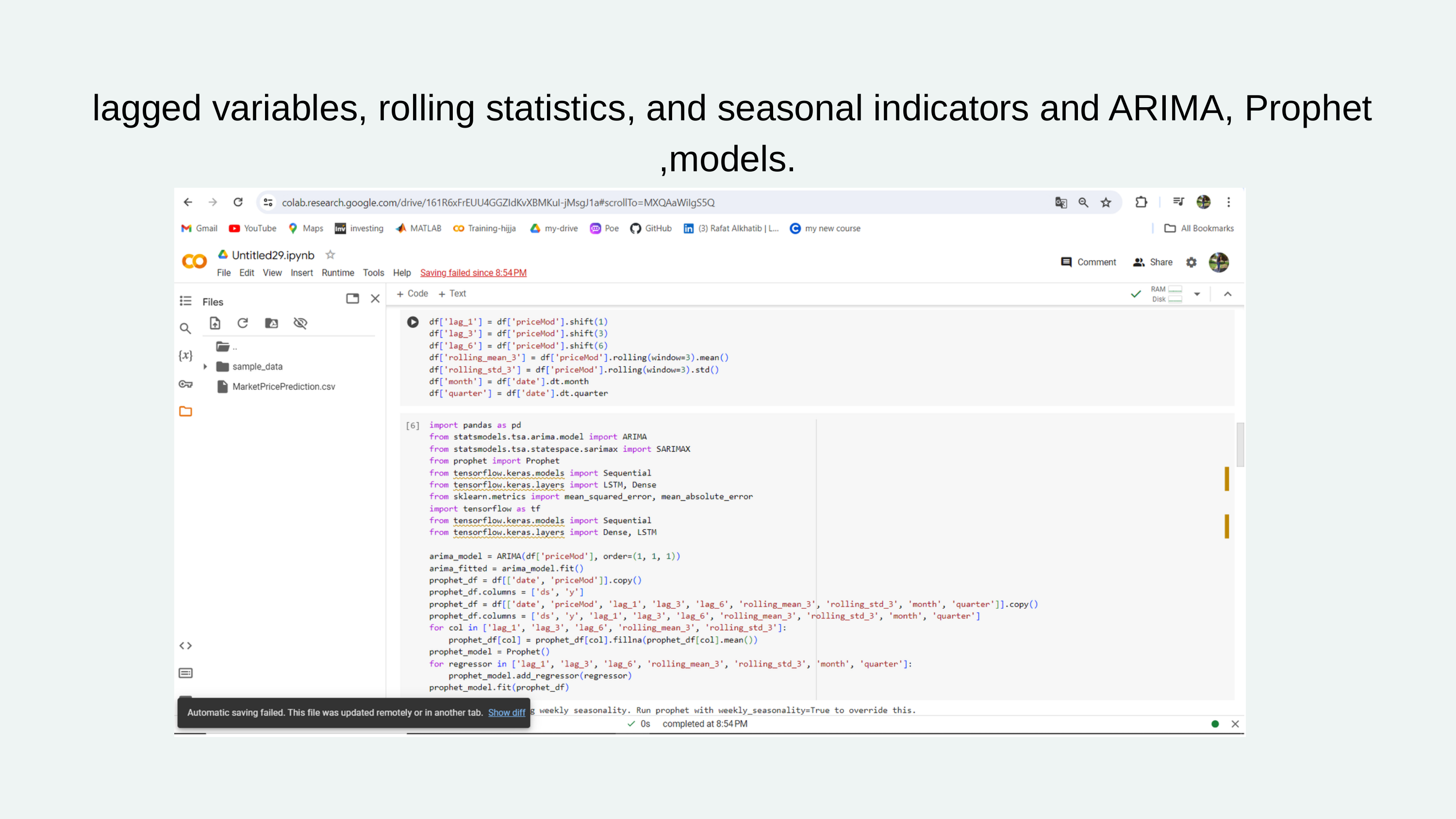

lagged variables, rolling statistics, and seasonal indicators and ARIMA, Prophet ,models.